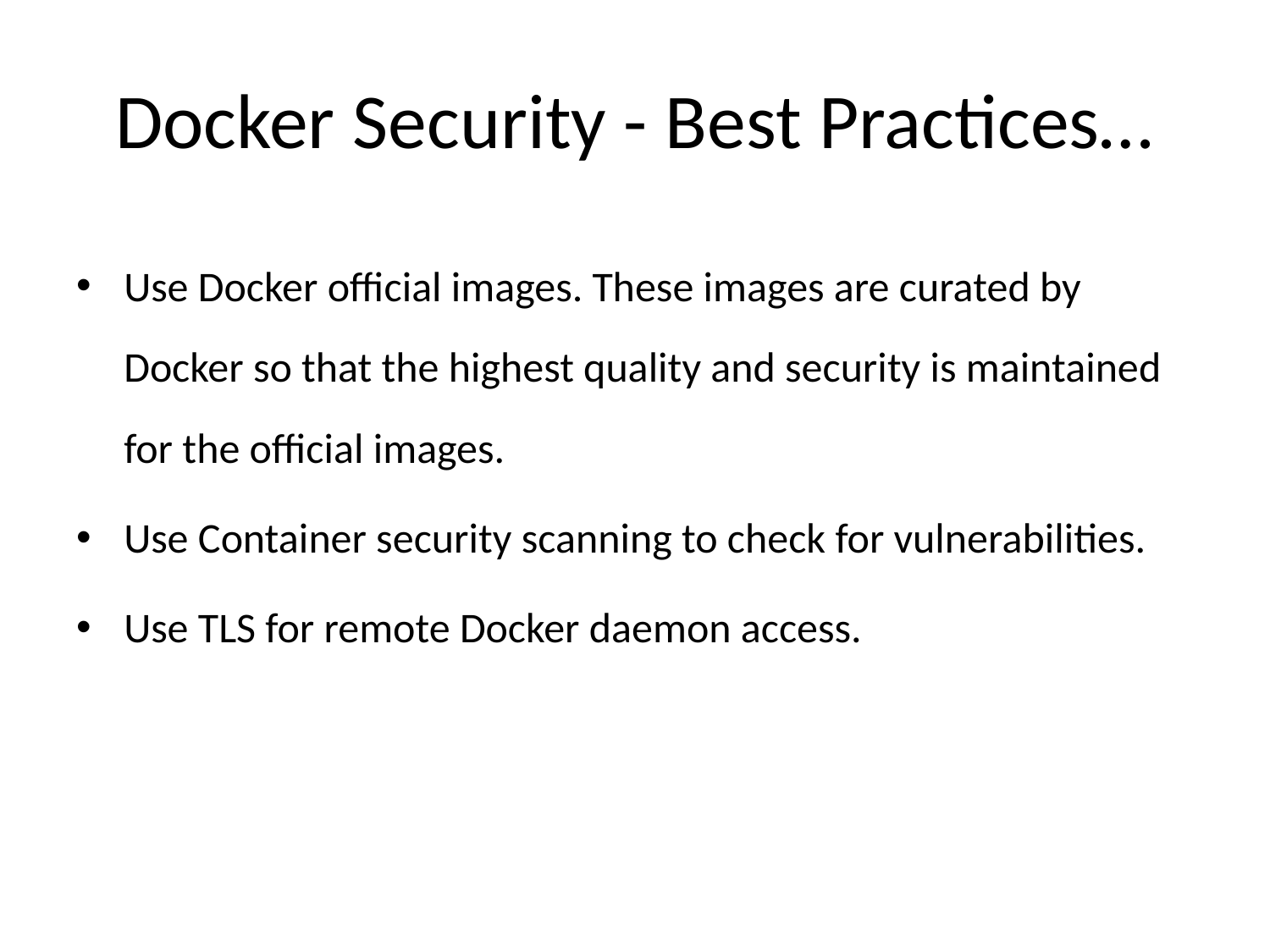

# Docker Security - Best Practices…
Use Docker official images. These images are curated by Docker so that the highest quality and security is maintained for the official images.
Use Container security scanning to check for vulnerabilities.
Use TLS for remote Docker daemon access.